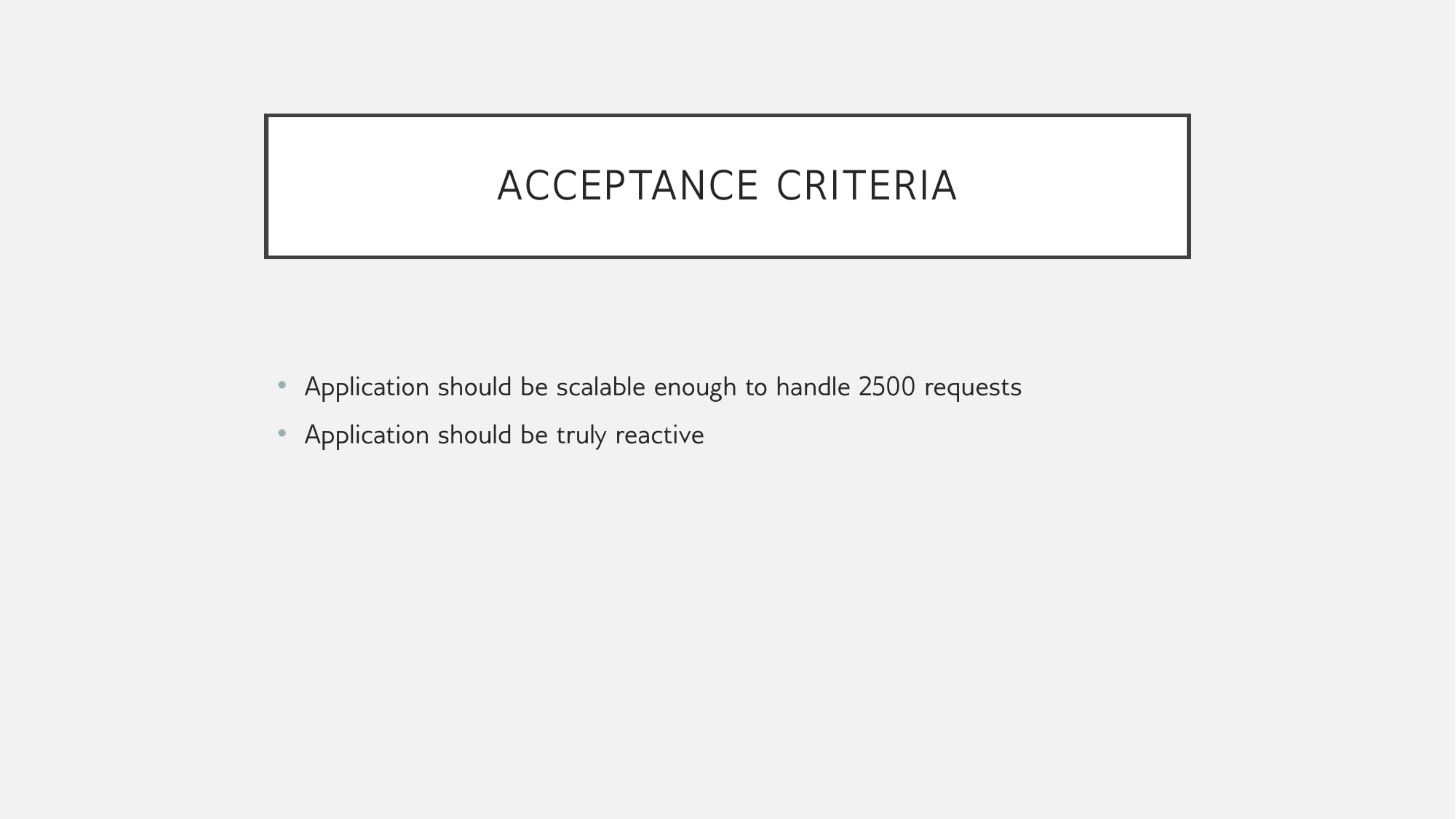

# Acceptance Criteria

Application should be scalable enough to handle 2500 requests
Application should be truly reactive